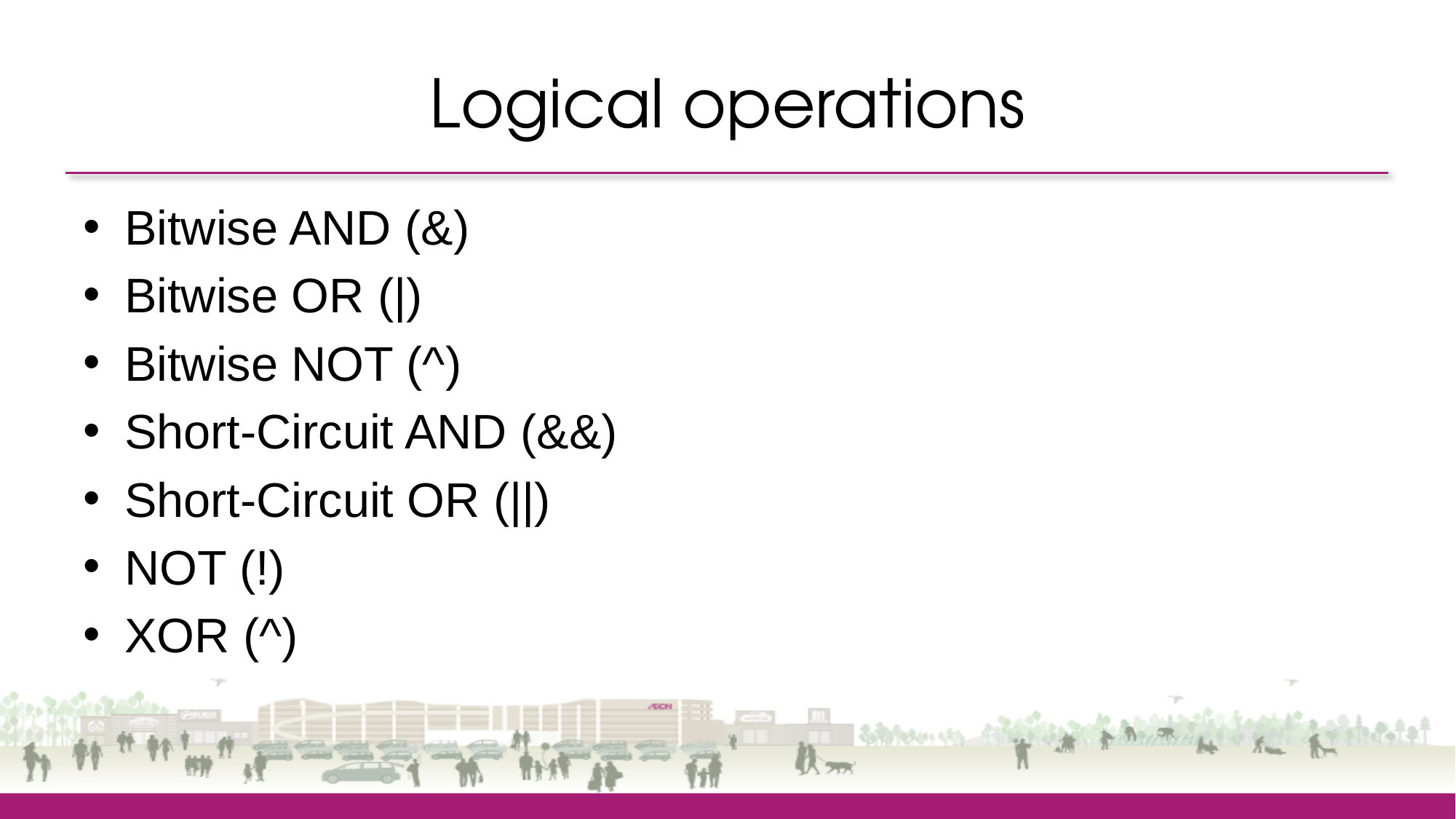

# Logical operations
Bitwise AND (&)
Bitwise OR (|)
Bitwise NOT (^)
Short-Circuit AND (&&)
Short-Circuit OR (||)
NOT (!)
XOR (^)